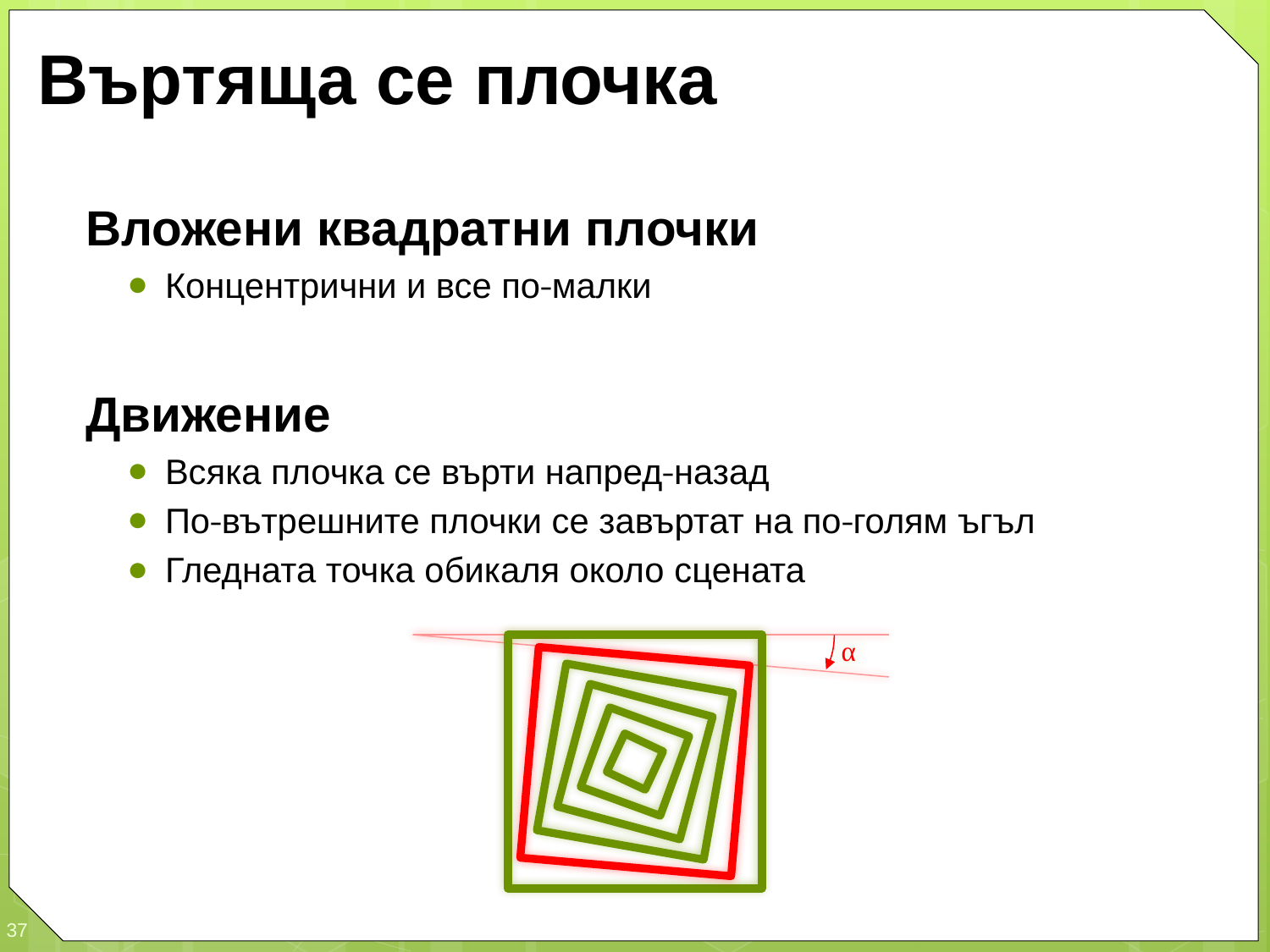

# Въртяща се плочка
Вложени квадратни плочки
Концентрични и все по-малки

Движение
Всяка плочка се върти напред-назад
По-вътрешните плочки се завъртат на по-голям ъгъл
Гледната точка обикаля около сцената

α